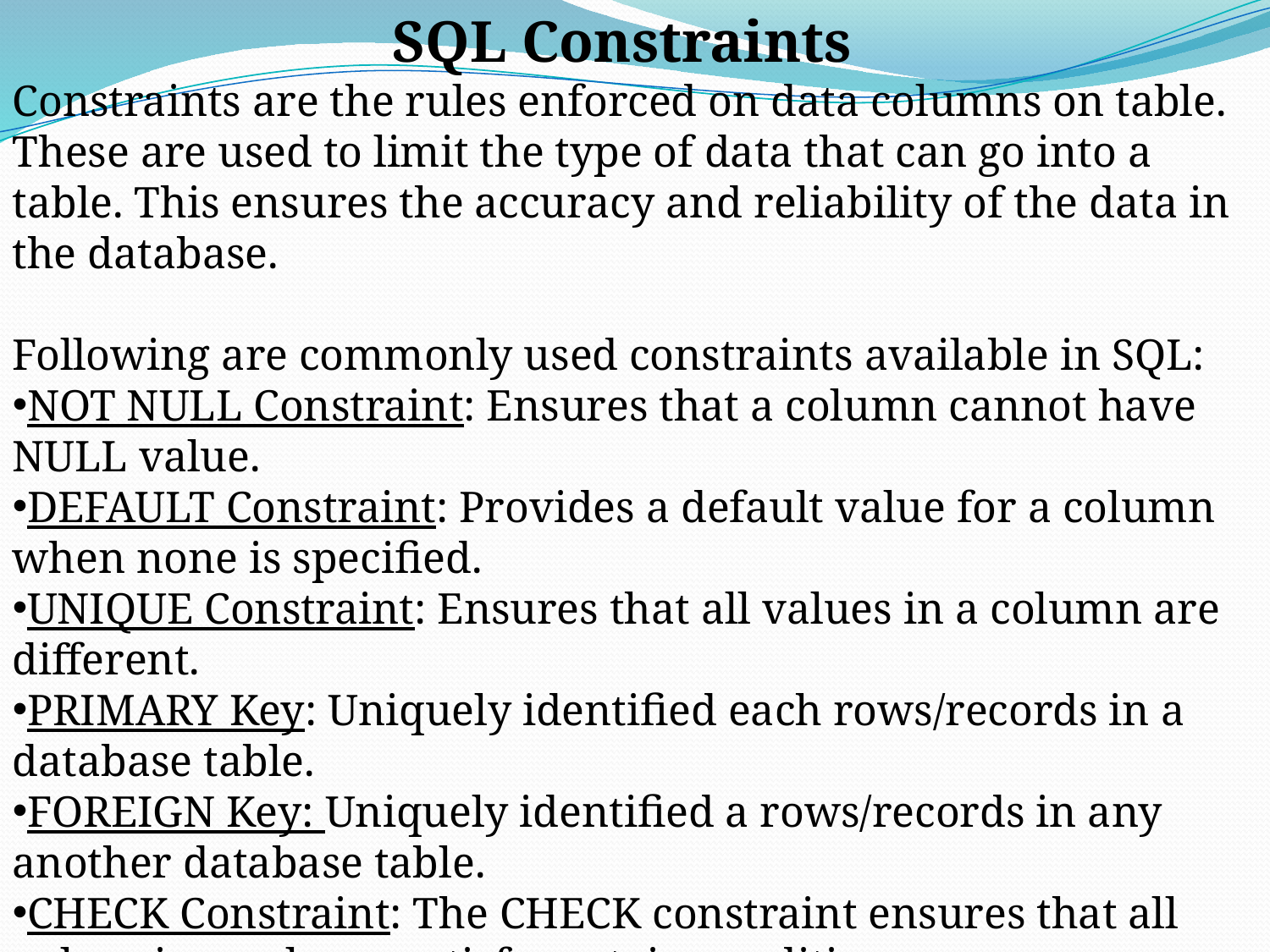

SQL Constraints
Constraints are the rules enforced on data columns on table. These are used to limit the type of data that can go into a table. This ensures the accuracy and reliability of the data in the database.

Following are commonly used constraints available in SQL:
NOT NULL Constraint: Ensures that a column cannot have NULL value.
DEFAULT Constraint: Provides a default value for a column when none is specified.
UNIQUE Constraint: Ensures that all values in a column are different.
PRIMARY Key: Uniquely identified each rows/records in a database table.
FOREIGN Key: Uniquely identified a rows/records in any another database table.
CHECK Constraint: The CHECK constraint ensures that all values in a column satisfy certain conditions.